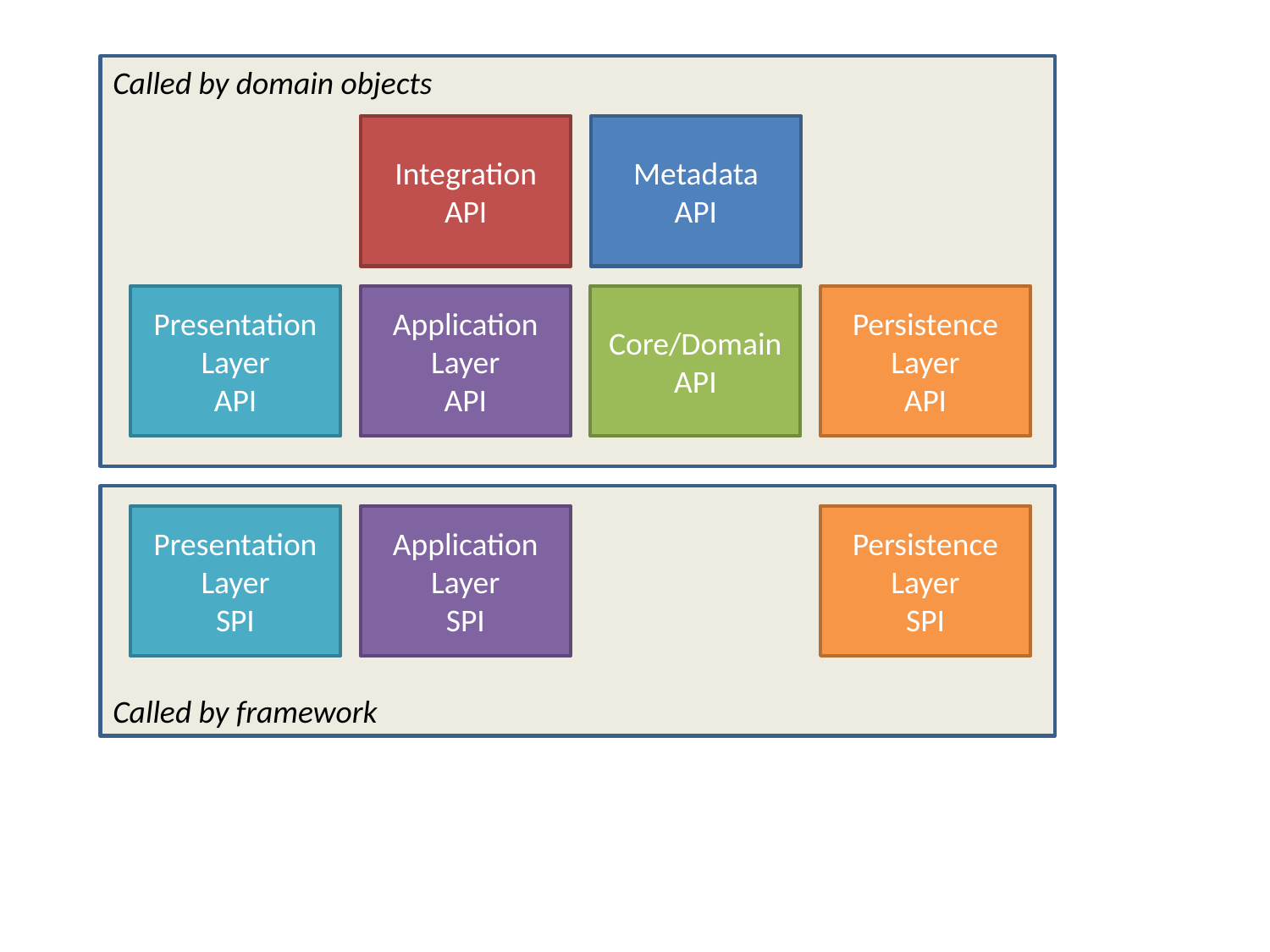

Called by domain objects
Integration
API
Metadata
API
Presentation
Layer
API
Core/Domain
API
Persistence
Layer
API
Application
Layer
API
Called by framework
Presentation
Layer
SPI
Application
Layer
SPI
Persistence Layer
SPI